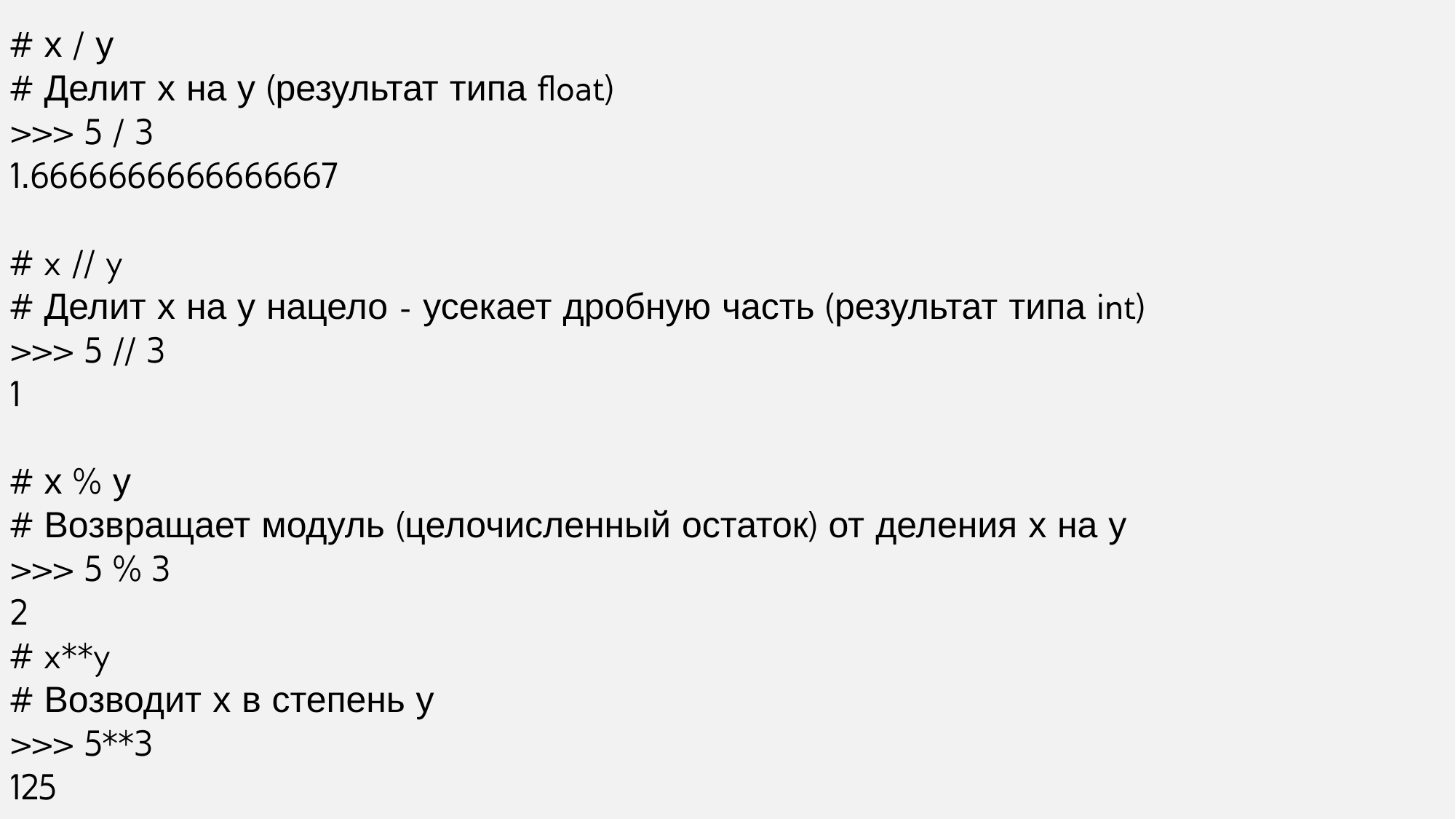

# х / у
# Делит х на у (результат типа float)
>>> 5 / 3
1.6666666666666667

# x // y
# Делит х на у нацело - усекает дробную часть (результат типа int)
>>> 5 // 3
1

# х % у
# Возвращает модуль (целочисленный остаток) от деления х на у
>>> 5 % 3
2
# x**y
# Возводит х в степень у
>>> 5**3
125